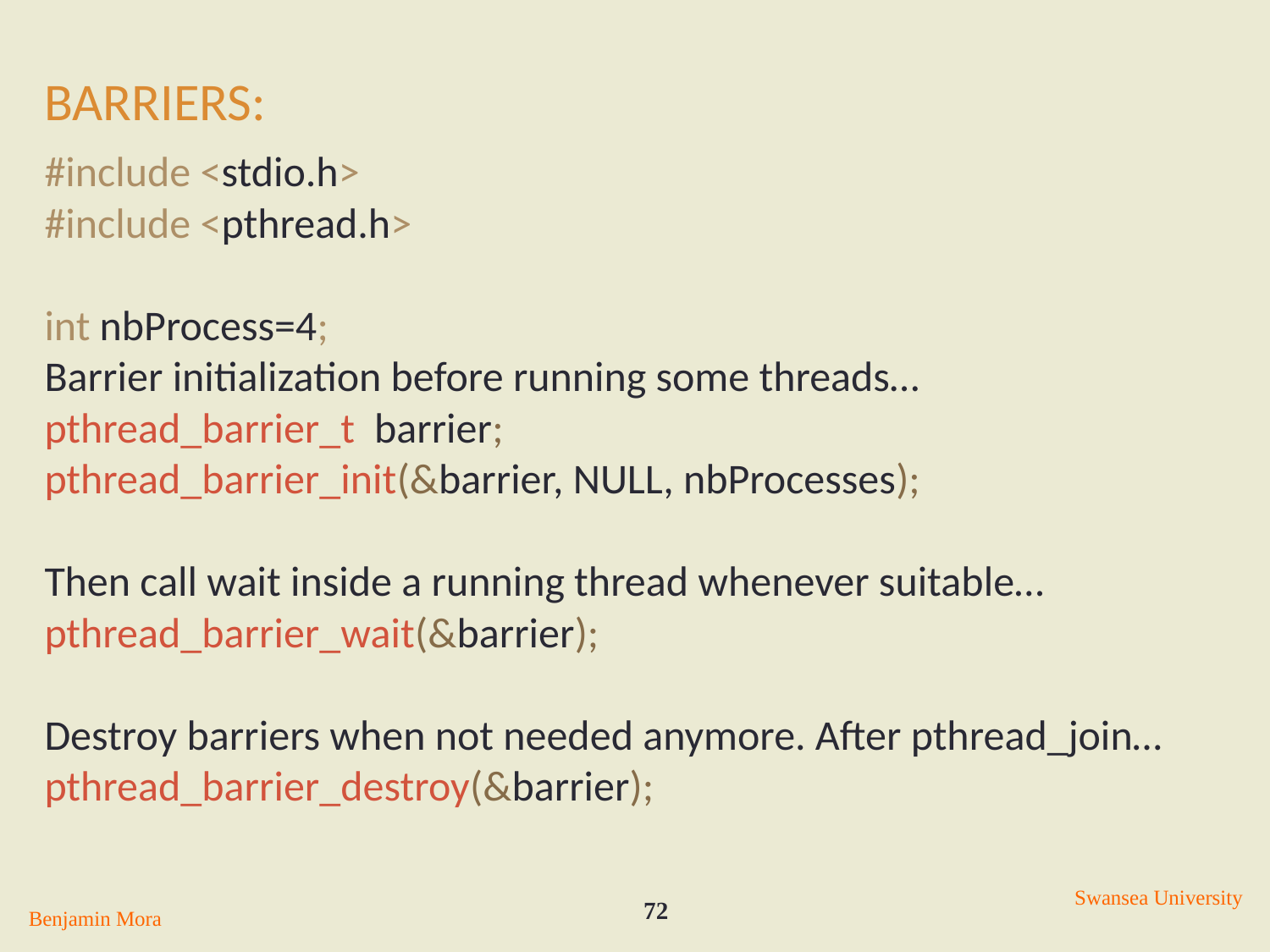

# Barriers:
#include <stdio.h>
#include <pthread.h>

int nbProcess=4;
Barrier initialization before running some threads…
pthread_barrier_t  barrier;
pthread_barrier_init(&barrier, NULL, nbProcesses);

Then call wait inside a running thread whenever suitable…
pthread_barrier_wait(&barrier);

Destroy barriers when not needed anymore. After pthread_join…
pthread_barrier_destroy(&barrier);

Swansea University
72
Benjamin Mora